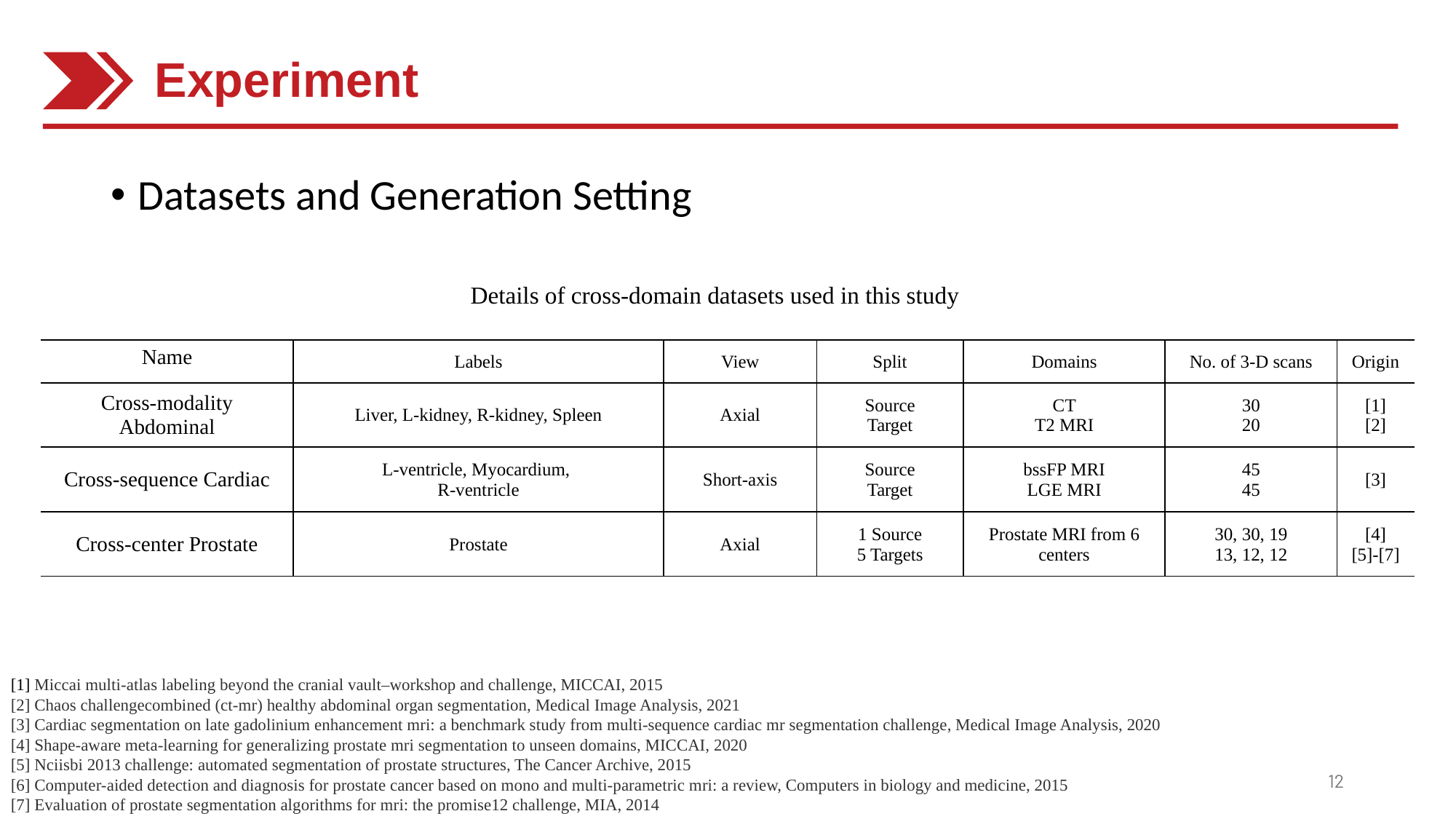

Experiment

Datasets and Generation Setting
Details of cross-domain datasets used in this study
| Name | Labels | View | Split | Domains | No. of 3-D scans | Origin |
| --- | --- | --- | --- | --- | --- | --- |
| Cross-modality Abdominal | Liver, L-kidney, R-kidney, Spleen | Axial | Source Target | CT T2 MRI | 30 20 | [1] [2] |
| Cross-sequence Cardiac | L-ventricle, Myocardium, R-ventricle | Short-axis | Source Target | bssFP MRI LGE MRI | 45 45 | [3] |
| Cross-center Prostate | Prostate | Axial | 1 Source 5 Targets | Prostate MRI from 6 centers | 30, 30, 19 13, 12, 12 | [4] [5]-[7] |
[1] Miccai multi-atlas labeling beyond the cranial vault–workshop and challenge, MICCAI, 2015
[2] Chaos challengecombined (ct-mr) healthy abdominal organ segmentation, Medical Image Analysis, 2021
[3] Cardiac segmentation on late gadolinium enhancement mri: a benchmark study from multi-sequence cardiac mr segmentation challenge, Medical Image Analysis, 2020
[4] Shape-aware meta-learning for generalizing prostate mri segmentation to unseen domains, MICCAI, 2020
[5] Nciisbi 2013 challenge: automated segmentation of prostate structures, The Cancer Archive, 2015
[6] Computer-aided detection and diagnosis for prostate cancer based on mono and multi-parametric mri: a review, Computers in biology and medicine, 2015
[7] Evaluation of prostate segmentation algorithms for mri: the promise12 challenge, MIA, 2014
12